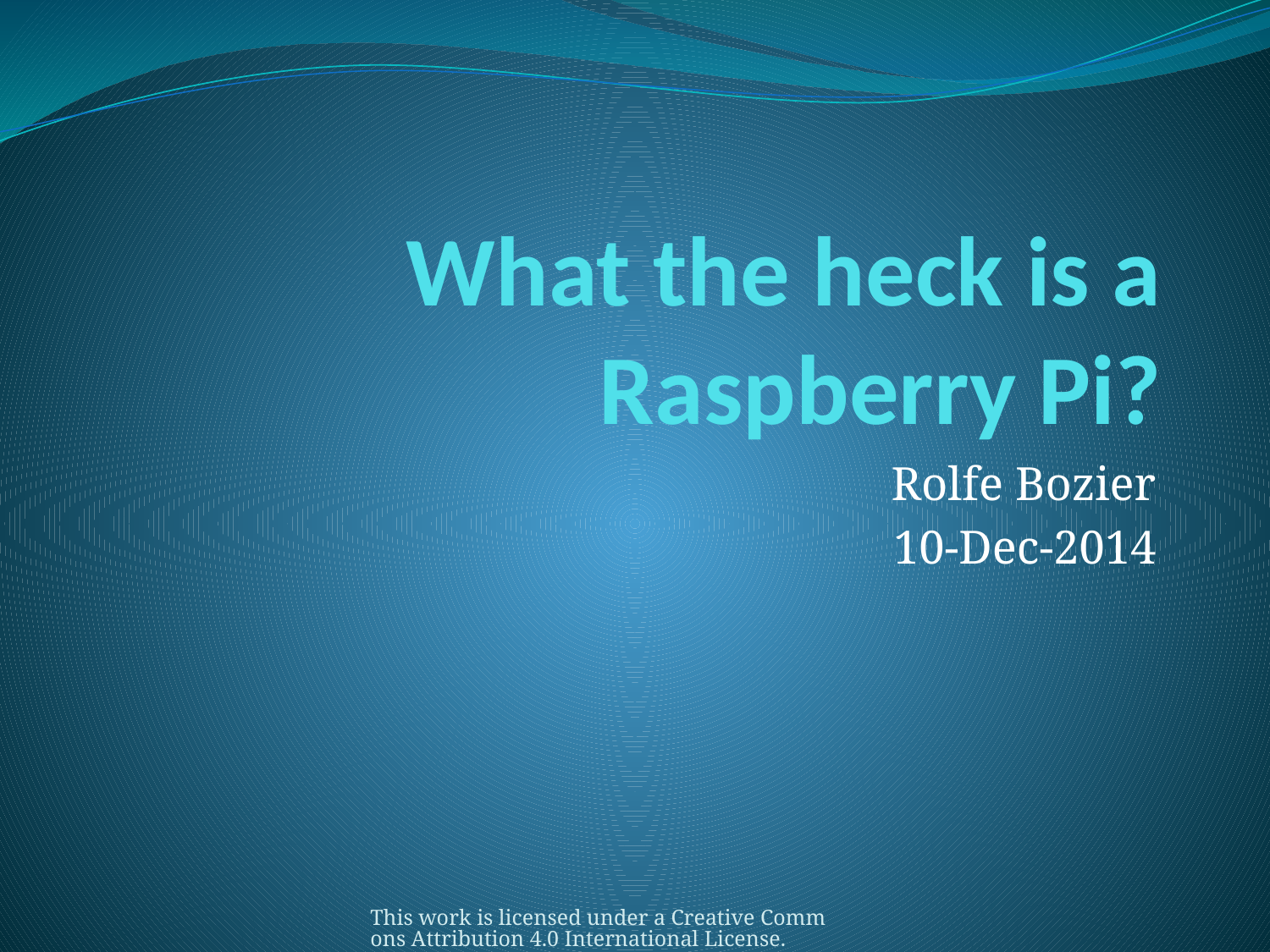

# What the heck is a Raspberry Pi?
Rolfe Bozier
10-Dec-2014
This work is licensed under a Creative Commons Attribution 4.0 International License.